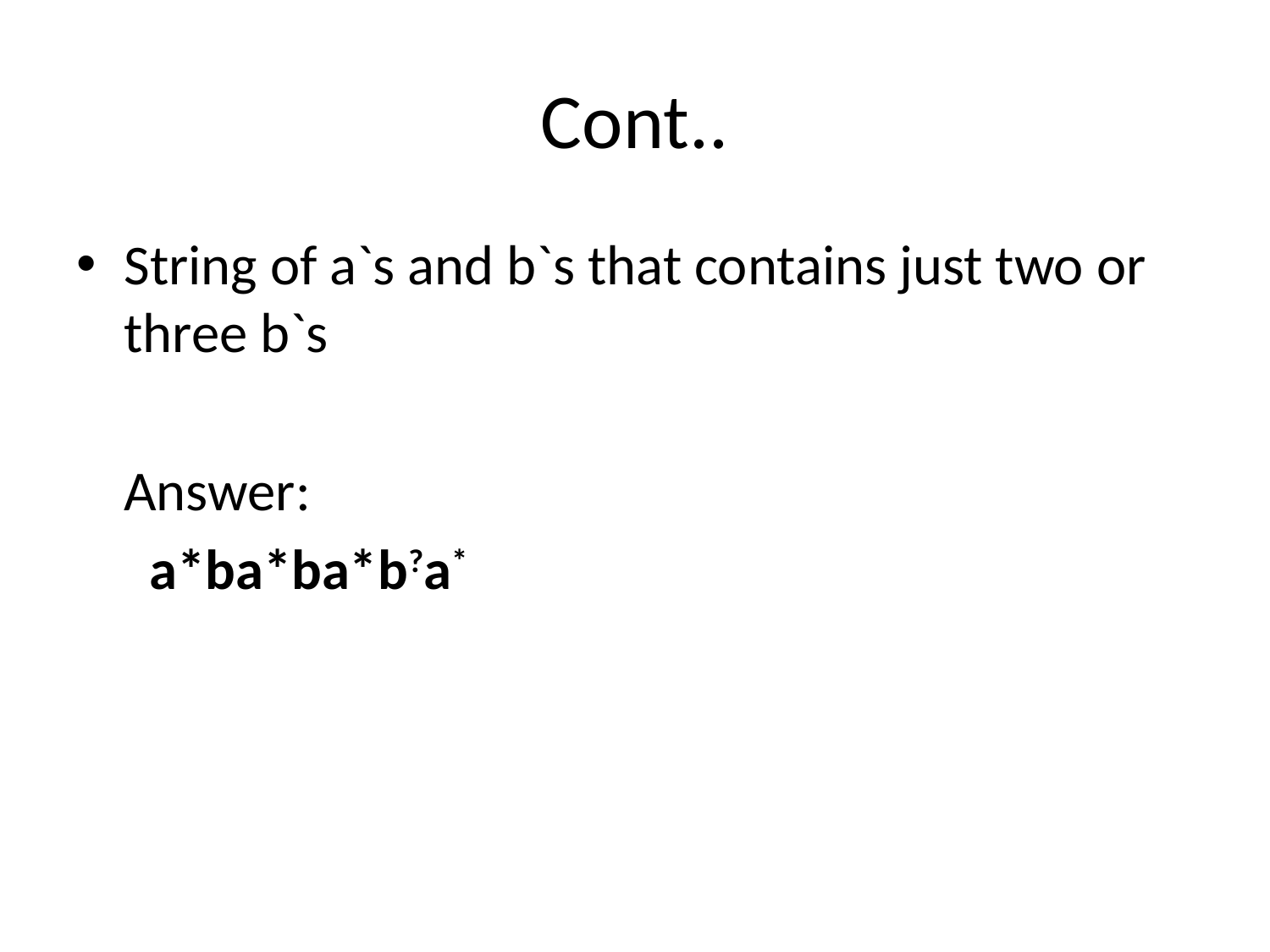

# Cont..
String of a`s and b`s that contains just two or three b`s

	Answer:
	  a*ba*ba*b?a*